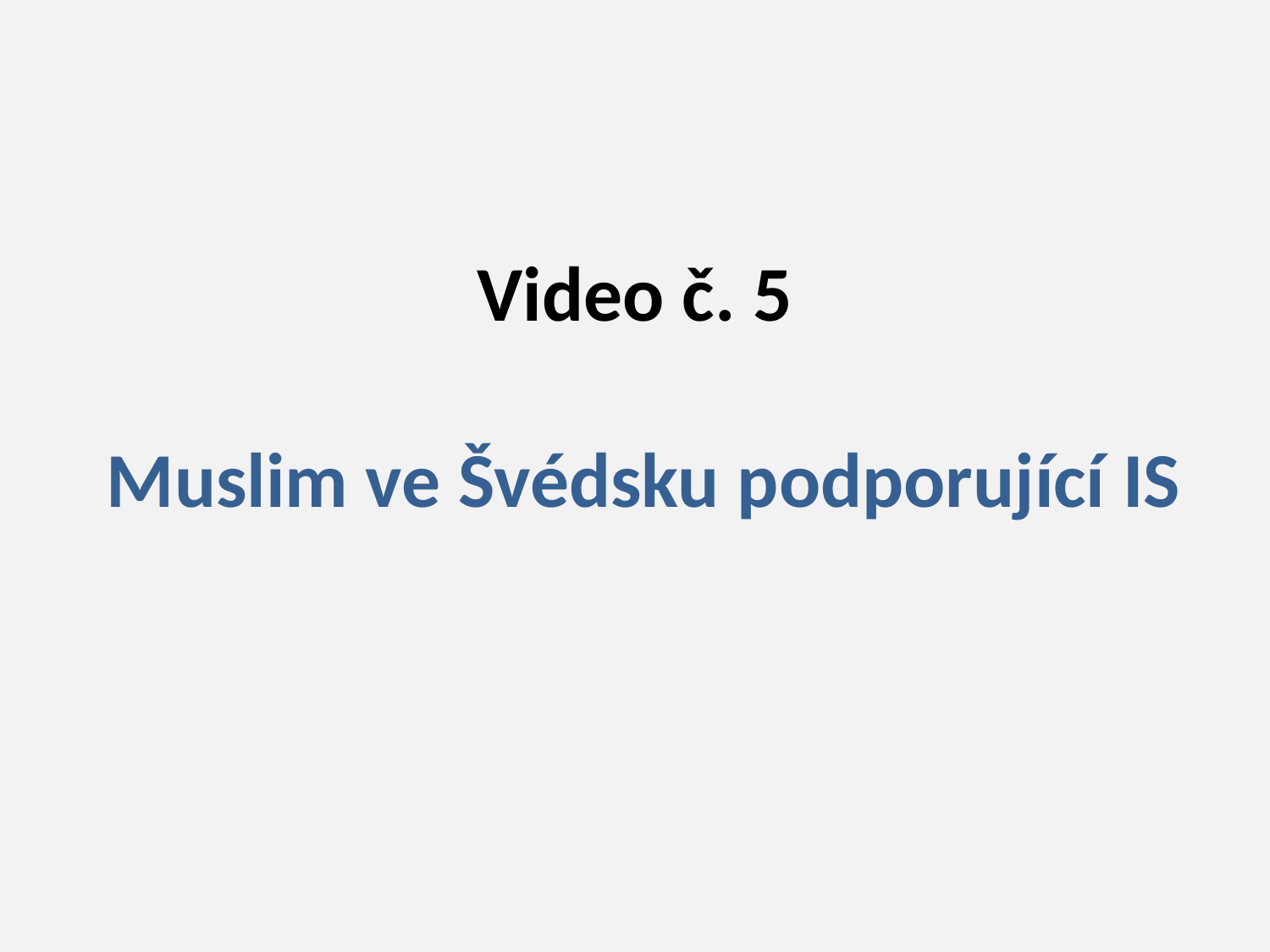

# Video č. 5 Muslim ve Švédsku podporující IS